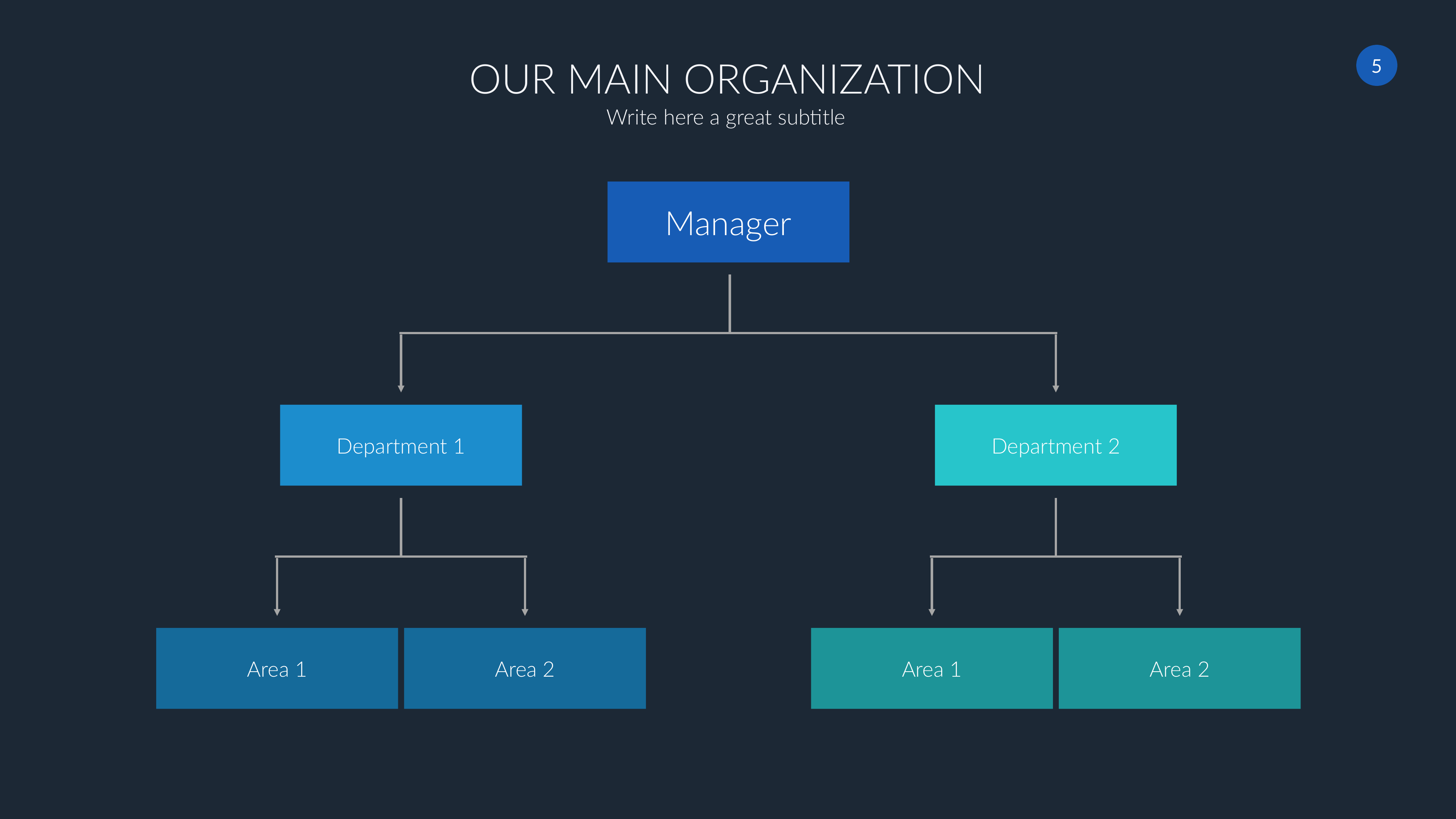

OUR MAIN ORGANIZATION
Write here a great subtitle
Manager

Department 1
Department 2
Area 1
Area 2
Area 1
Area 2